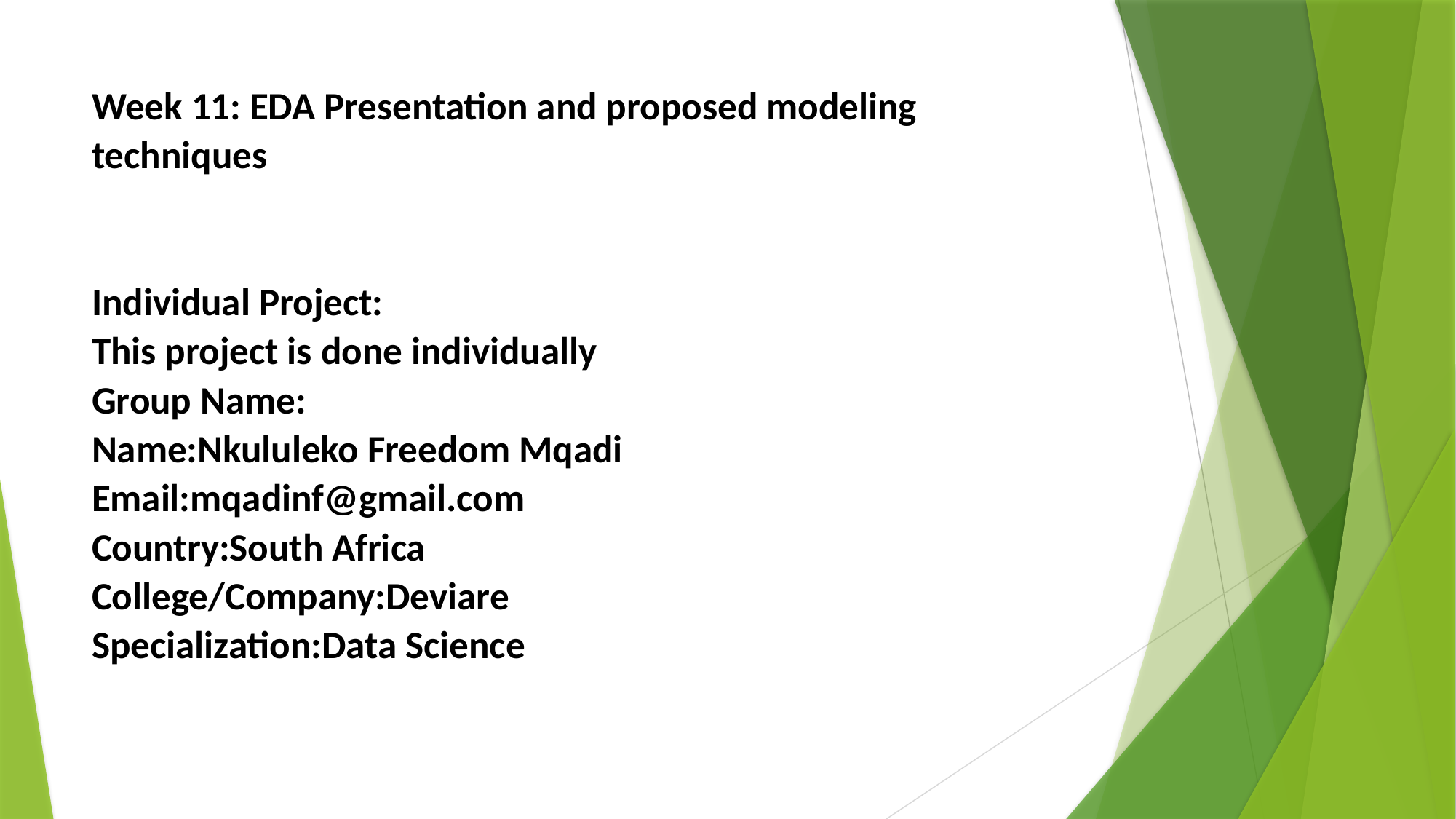

# Week 11: EDA Presentation and proposed modeling techniques Individual Project: This project is done individually Group Name: Name:Nkululeko Freedom Mqadi Email:mqadinf@gmail.com Country:South Africa College/Company:Deviare Specialization:Data Science